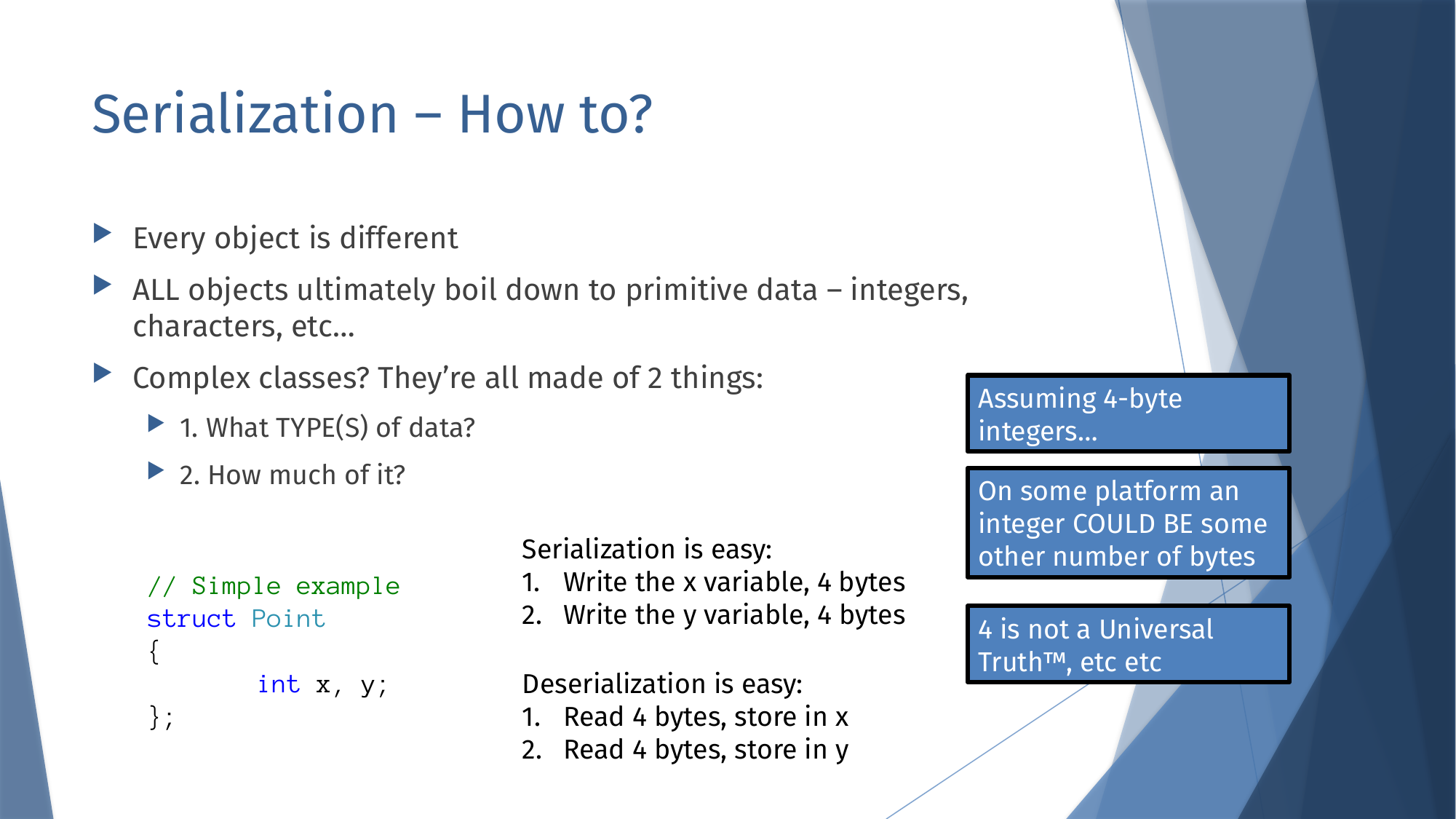

# Serialization – How to?
Every object is different
ALL objects ultimately boil down to primitive data – integers, characters, etc…
Complex classes? They’re all made of 2 things:
1. What TYPE(S) of data?
2. How much of it?
Assuming 4-byte integers…
On some platform an integer COULD BE some other number of bytes
Serialization is easy:
Write the x variable, 4 bytes
Write the y variable, 4 bytes
// Simple example
struct Point
{
	int x, y;
};
4 is not a Universal Truth™, etc etc
Deserialization is easy:
Read 4 bytes, store in x
Read 4 bytes, store in y